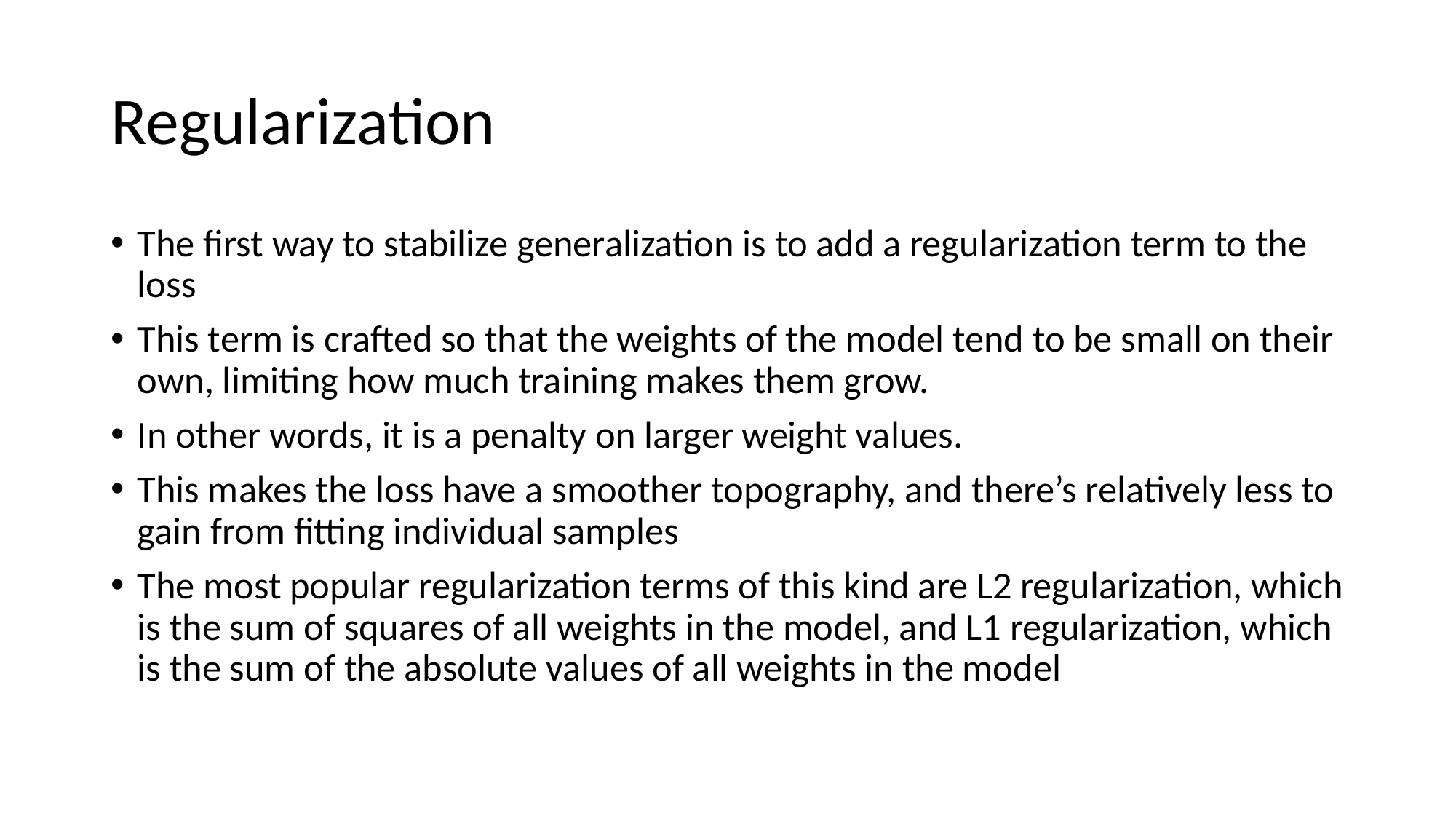

# Regularization
The first way to stabilize generalization is to add a regularization term to the loss
This term is crafted so that the weights of the model tend to be small on their own, limiting how much training makes them grow.
In other words, it is a penalty on larger weight values.
This makes the loss have a smoother topography, and there’s relatively less to gain from fitting individual samples
The most popular regularization terms of this kind are L2 regularization, which is the sum of squares of all weights in the model, and L1 regularization, which is the sum of the absolute values of all weights in the model